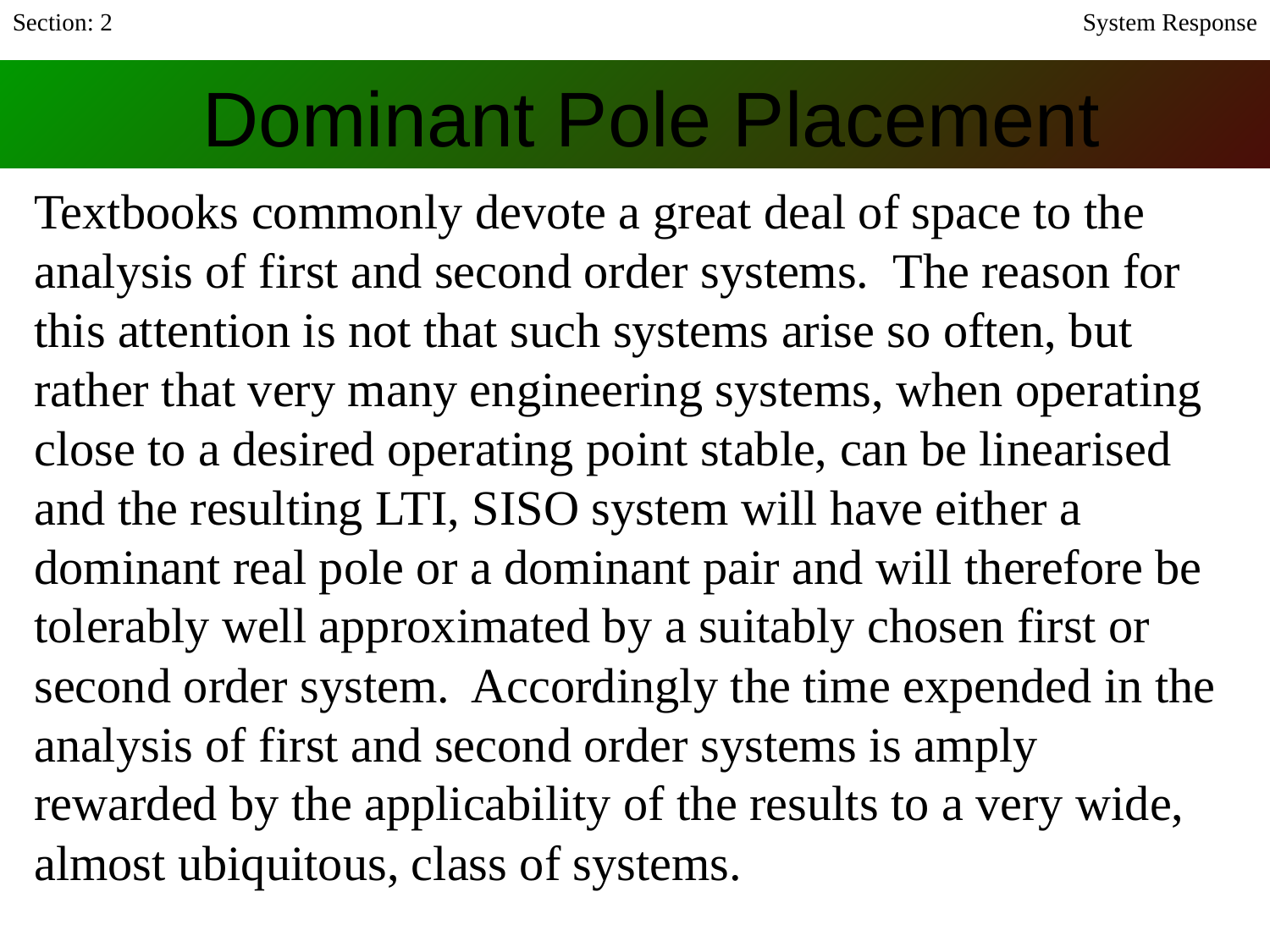

Section: 2
System Response
# Dominant Pole Placement

Textbooks commonly devote a great deal of space to the analysis of first and second order systems.  The reason for this attention is not that such systems arise so often, but rather that very many engineering systems, when operating close to a desired operating point stable, can be linearised and the resulting LTI, SISO system will have either a dominant real pole or a dominant pair and will therefore be tolerably well approximated by a suitably chosen first or second order system.  Accordingly the time expended in the analysis of first and second order systems is amply rewarded by the applicability of the results to a very wide, almost ubiquitous, class of systems.